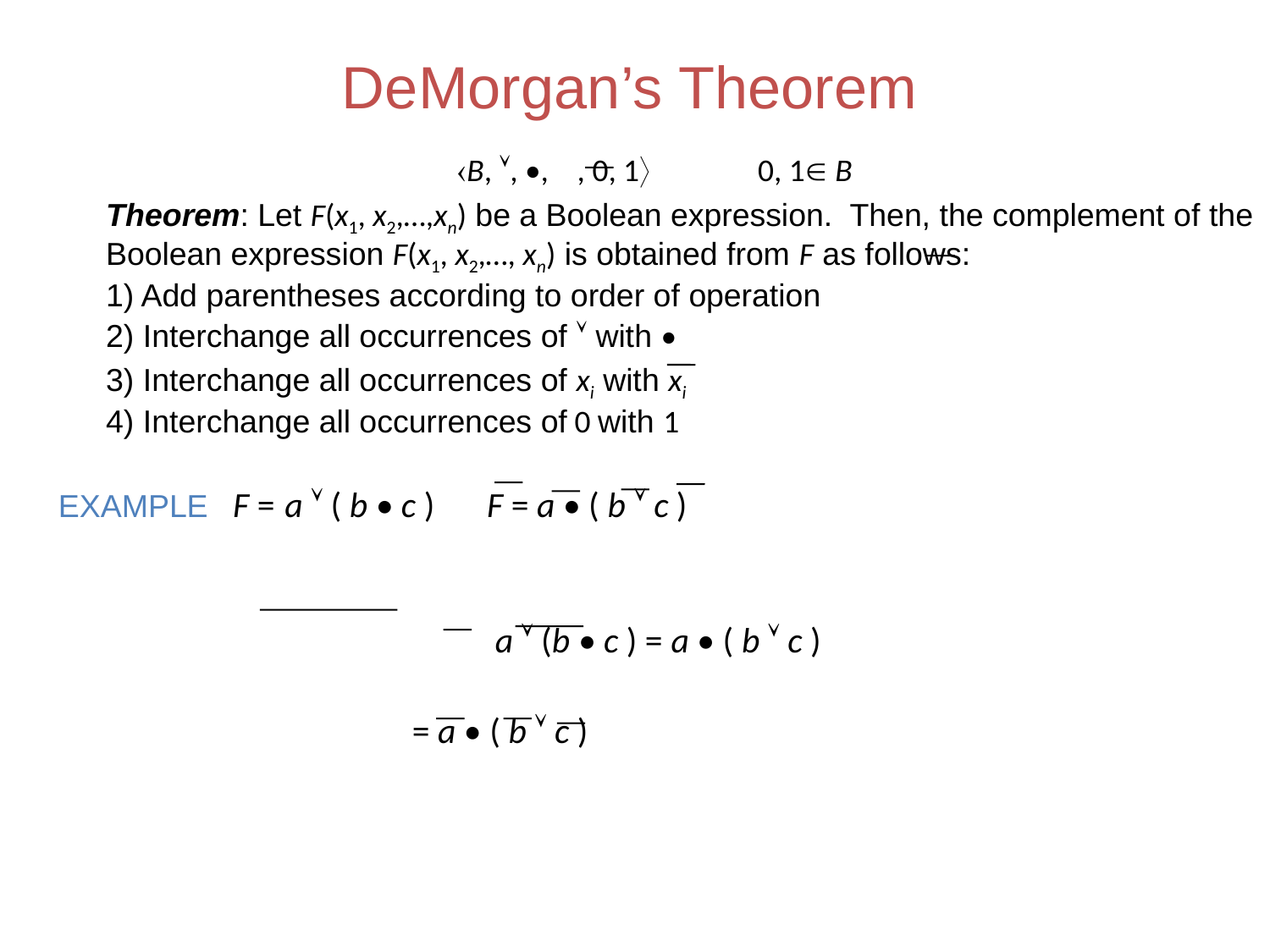

# DeMorgan’s Theorem
〈B, ∨, •,    , 0, 1〉	0, 1∈ B
	Theorem: Let F(x1, x2,…,xn) be a Boolean expression.  Then, the complement of the Boolean expression F(x1, x2,…, xn) is obtained from F as follows:
	1) Add parentheses according to order of operation
	2) Interchange all occurrences of ∨ with •
	3) Interchange all occurrences of xi with xi
	4) Interchange all occurrences of 0 with 1

EXAMPLE	F = a ∨ ( b • c ) 	F = a • ( b ∨ c )

				 a ∨ (b • c ) = a • ( b ∨ c )

                                            = a • ( b ∨ c )